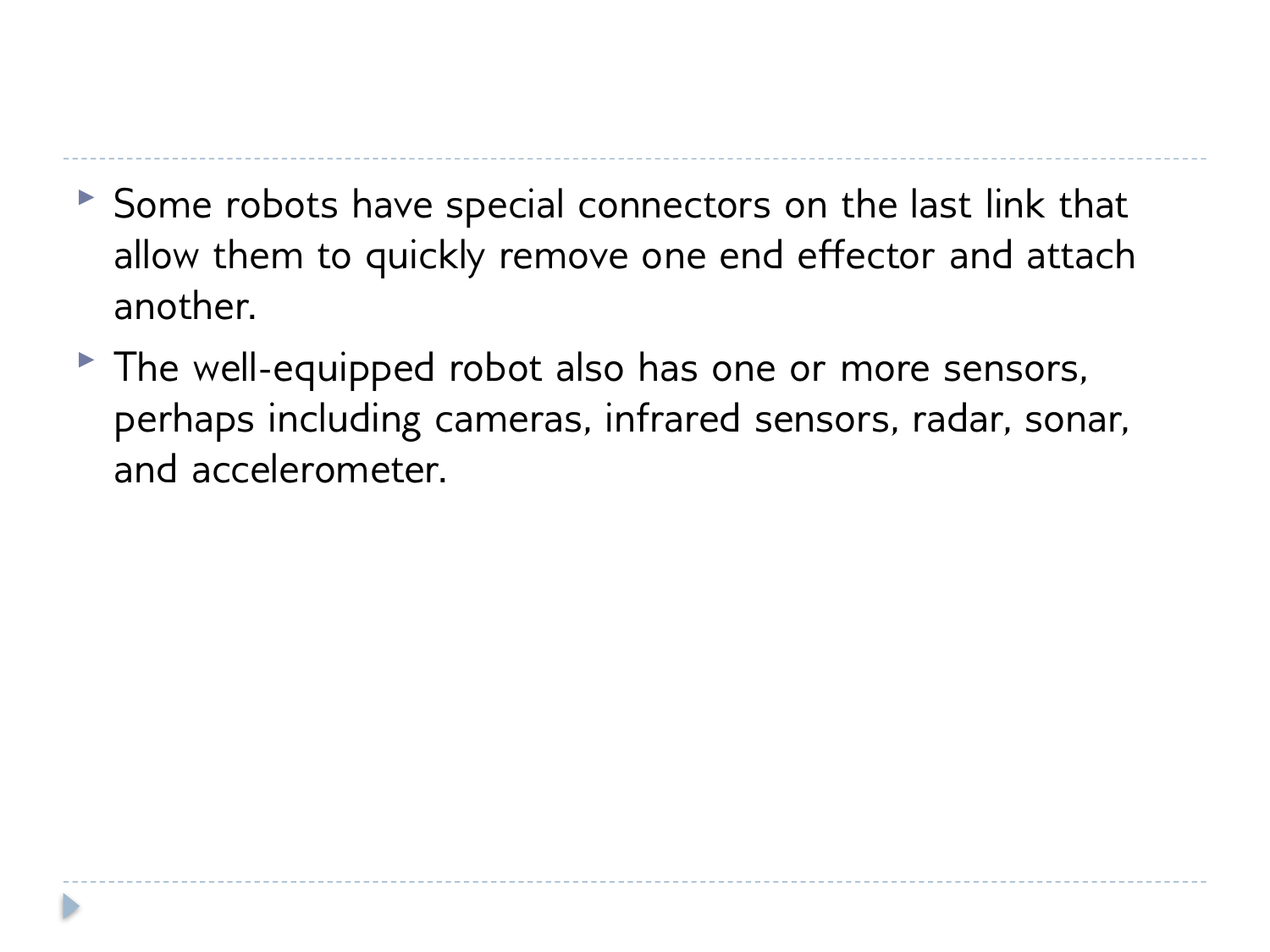

#
Some robots have special connectors on the last link that allow them to quickly remove one end effector and attach another.
The well-equipped robot also has one or more sensors, perhaps including cameras, infrared sensors, radar, sonar, and accelerometer.